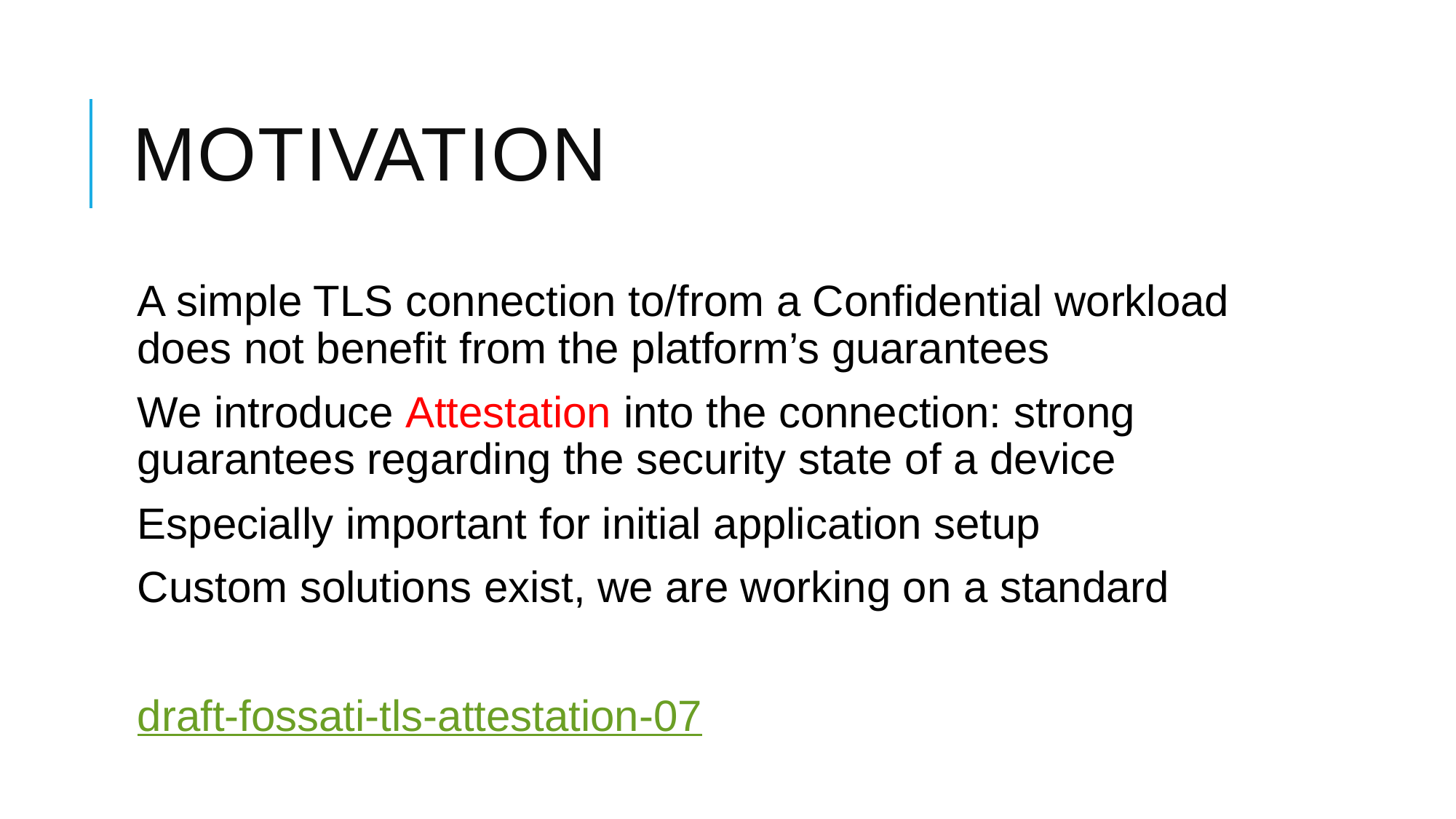

# Motivation
A simple TLS connection to/from a Confidential workload does not benefit from the platform’s guarantees
We introduce Attestation into the connection: strong guarantees regarding the security state of a device
Especially important for initial application setup
Custom solutions exist, we are working on a standard

draft-fossati-tls-attestation-07